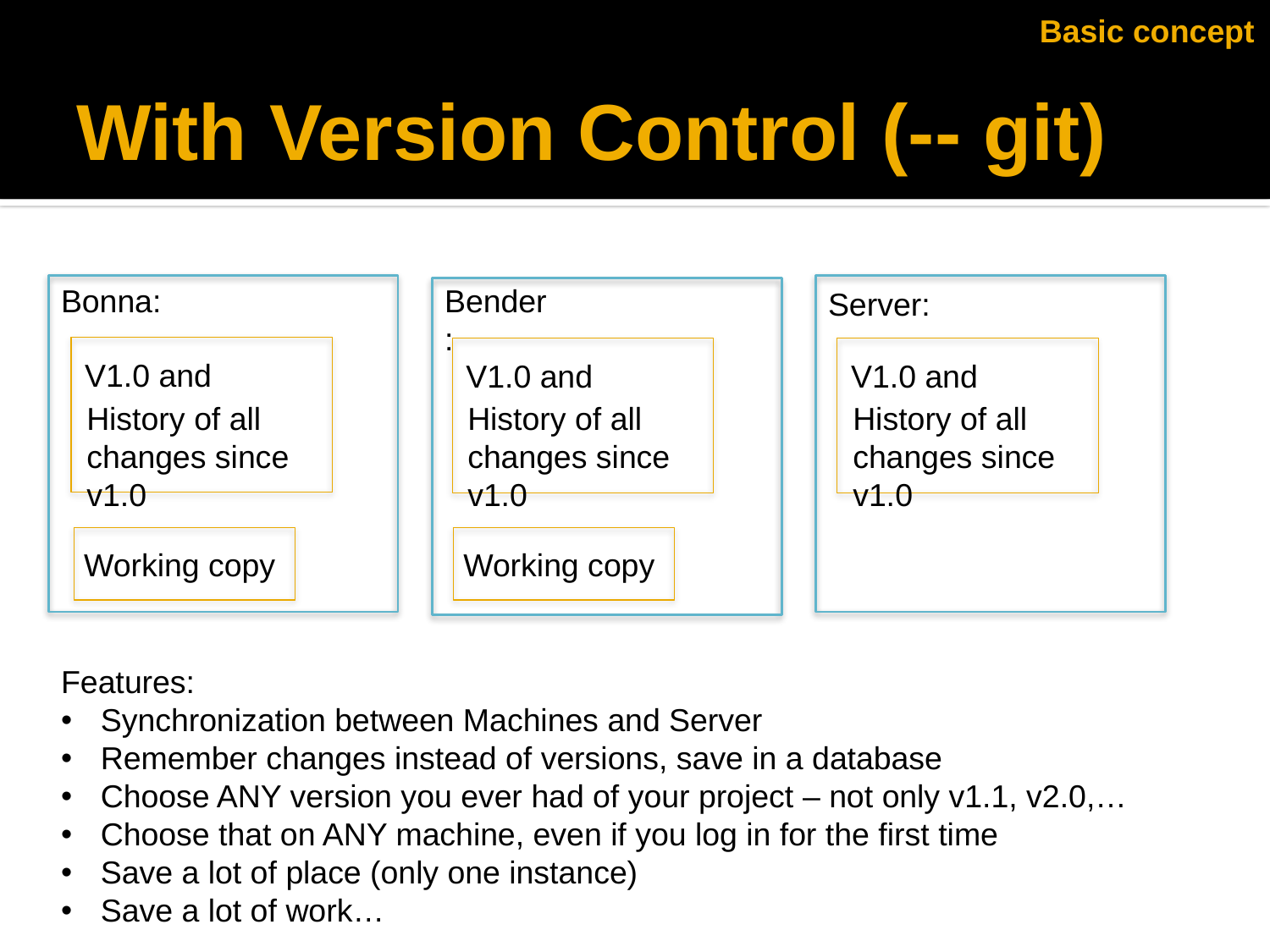

Basic concept
# With Version Control (-- git)
Bender:

Bonna:

Server:

V1.0 and
V1.0 and
V1.0 and
History of all changes since v1.0
History of all changes since v1.0
History of all changes since v1.0

Working copy
Working copy
Features:
Synchronization between Machines and Server
Remember changes instead of versions, save in a database
Choose ANY version you ever had of your project – not only v1.1, v2.0,…
Choose that on ANY machine, even if you log in for the first time
Save a lot of place (only one instance)
Save a lot of work…